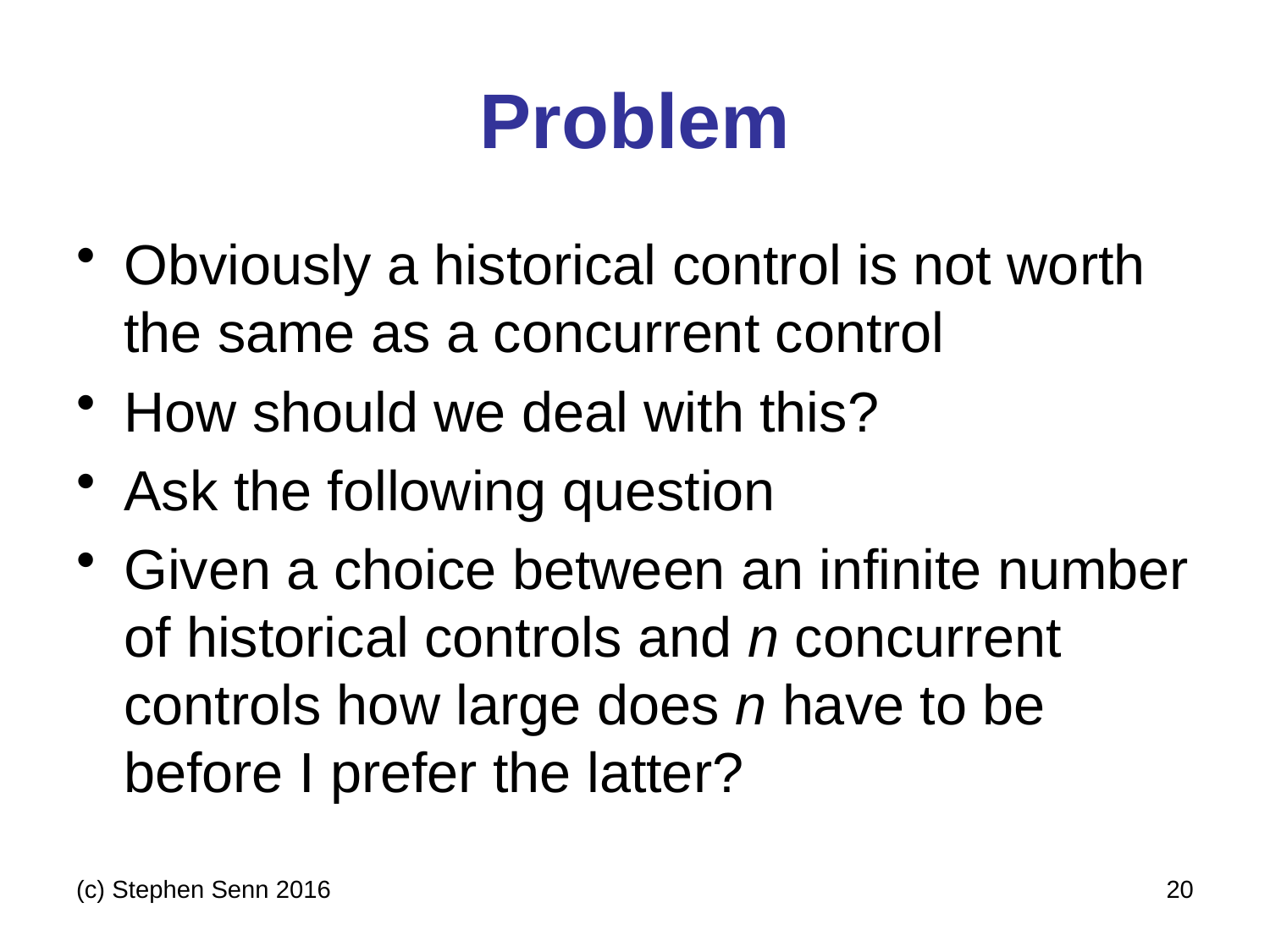

# Problem
Obviously a historical control is not worth the same as a concurrent control
How should we deal with this?
Ask the following question
Given a choice between an infinite number of historical controls and n concurrent controls how large does n have to be before I prefer the latter?
(c) Stephen Senn 2016
20